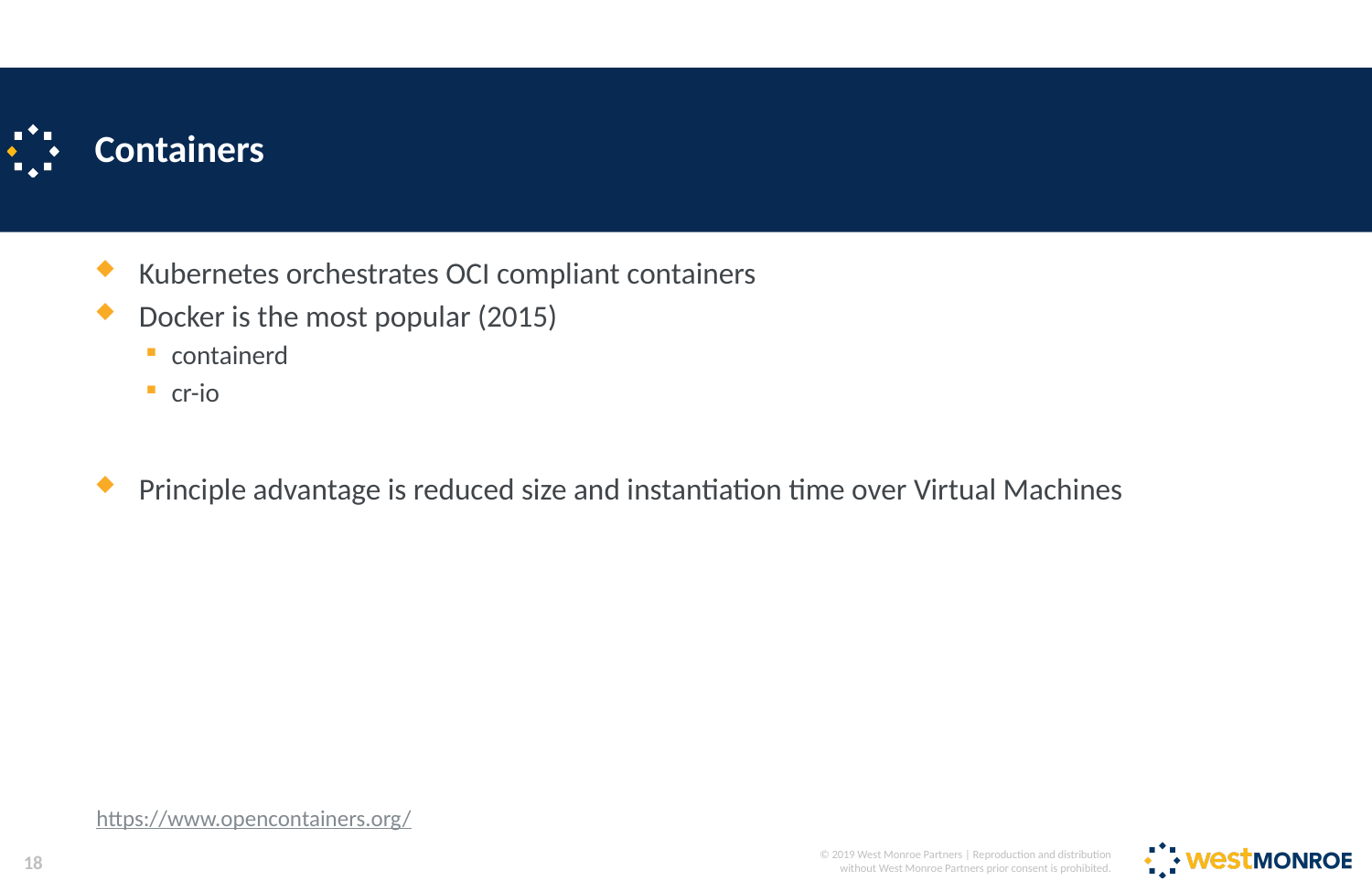

# Containers
Kubernetes orchestrates OCI compliant containers
Docker is the most popular (2015)
containerd
cr-io

Principle advantage is reduced size and instantiation time over Virtual Machines
https://www.opencontainers.org/
18